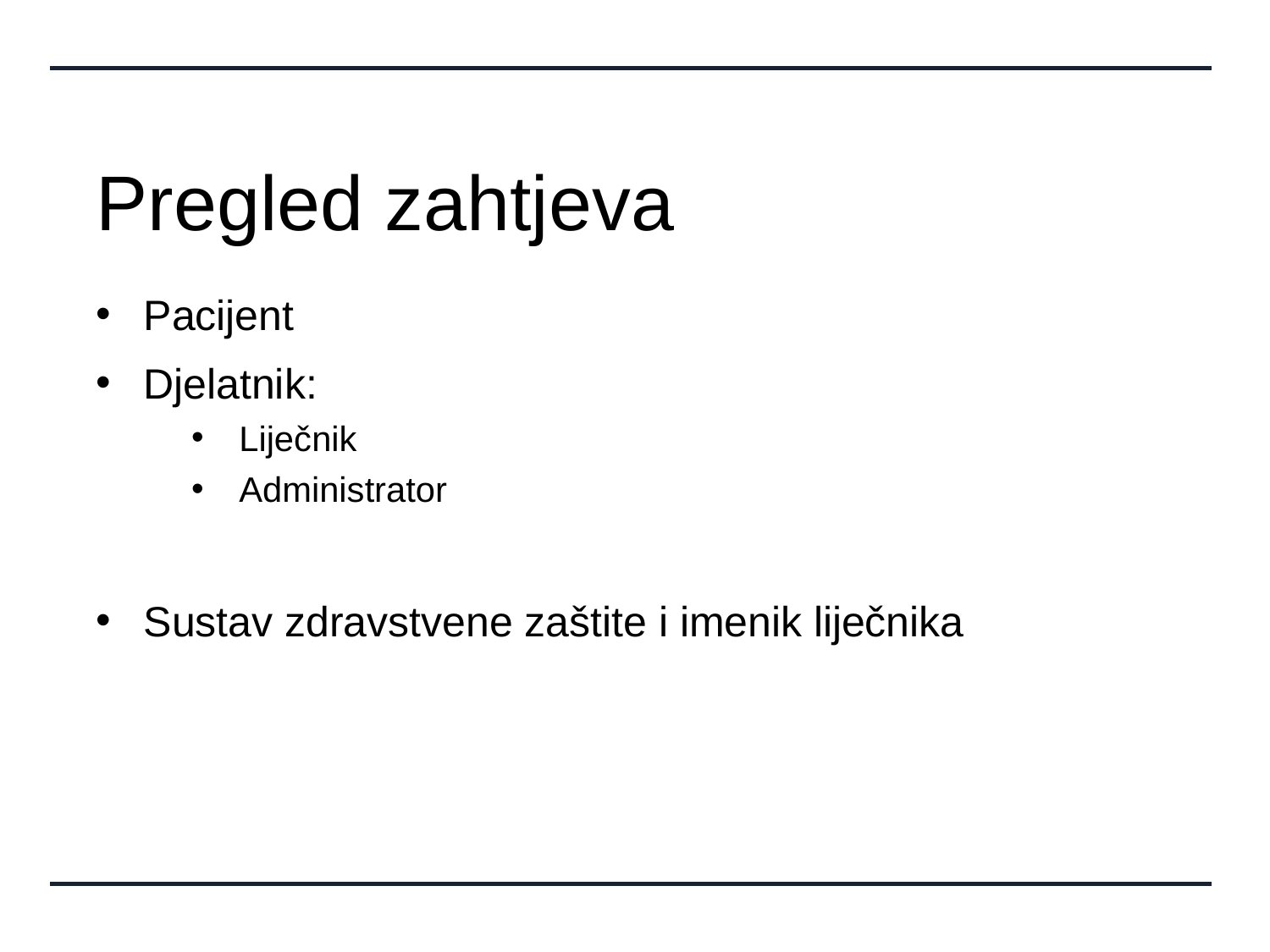

# Pregled zahtjeva
Pacijent
Djelatnik:
Liječnik
Administrator

Sustav zdravstvene zaštite i imenik liječnika